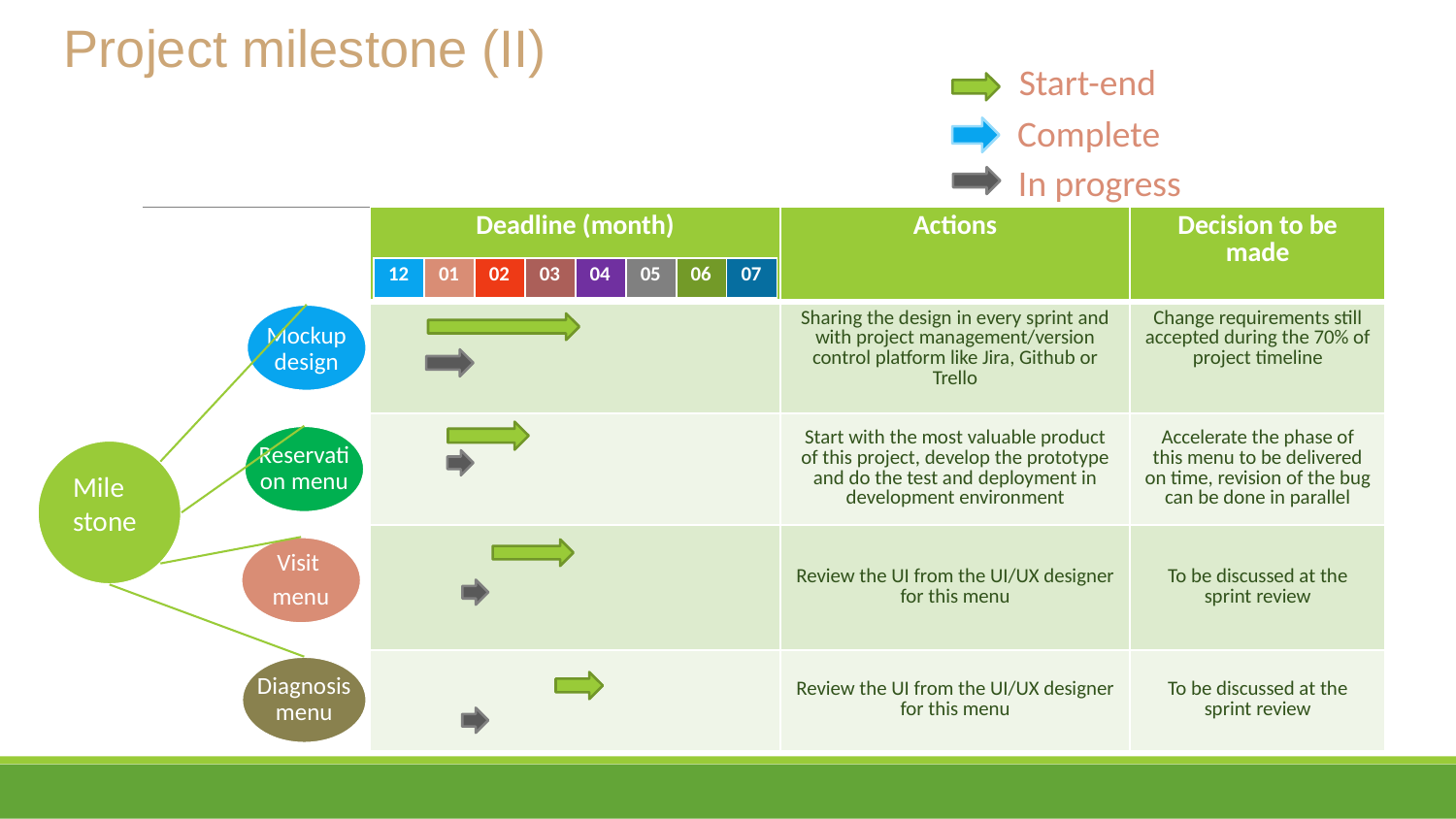

Project milestone (II)
Start-end

Complete

In progress

| Deadline (month) | Actions | Decision to be made |
| --- | --- | --- |
|  | Sharing the design in every sprint and with project management/version control platform like Jira, Github or Trello | Change requirements still accepted during the 70% of project timeline |
|  | Start with the most valuable product of this project, develop the prototype and do the test and deployment in development environment | Accelerate the phase of this menu to be delivered on time, revision of the bug can be done in parallel |
|  | Review the UI from the UI/UX designer for this menu | To be discussed at the sprint review |
|  | Review the UI from the UI/UX designer for this menu | To be discussed at the sprint review |
| 12 | 01 | 02 | 03 | 04 | 05 | 06 | 07 |
| --- | --- | --- | --- | --- | --- | --- | --- |

Mockup design

Reservation menu
Mile
stone

Visit
menu

Diagnosis menu